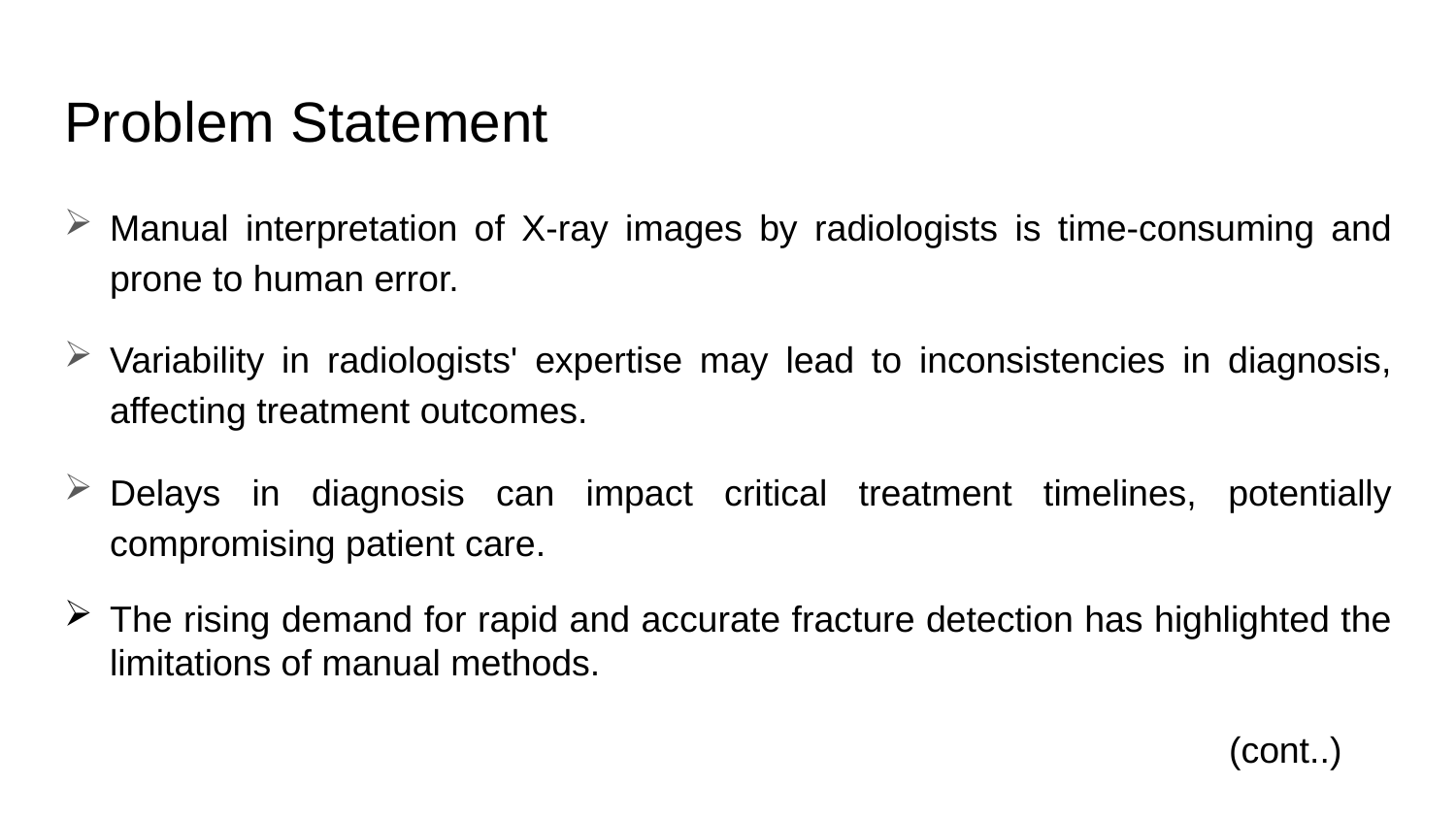

# Problem Statement

Manual interpretation of X-ray images by radiologists is time-consuming and prone to human error.
Variability in radiologists' expertise may lead to inconsistencies in diagnosis, affecting treatment outcomes.
Delays in diagnosis can impact critical treatment timelines, potentially compromising patient care.
The rising demand for rapid and accurate fracture detection has highlighted the limitations of manual methods.

								(cont..)